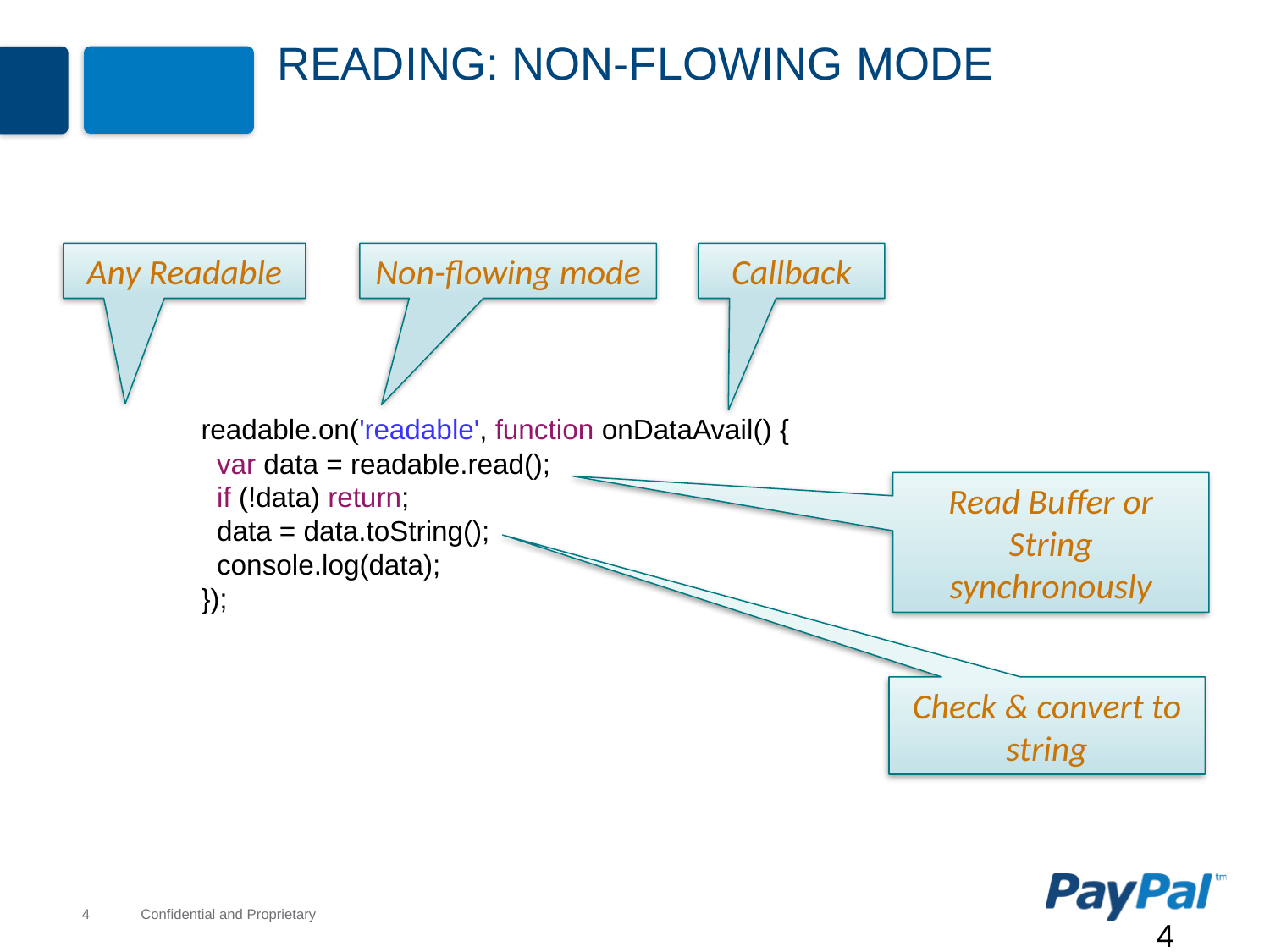

# Reading: Non-Flowing Mode
Any Readable
Non-flowing mode
Callback
readable.on('readable', function onDataAvail() {
  var data = readable.read();
  if (!data) return;
  data = data.toString();
  console.log(data);
});
Read Buffer or String synchronously
Check & convert to string
4